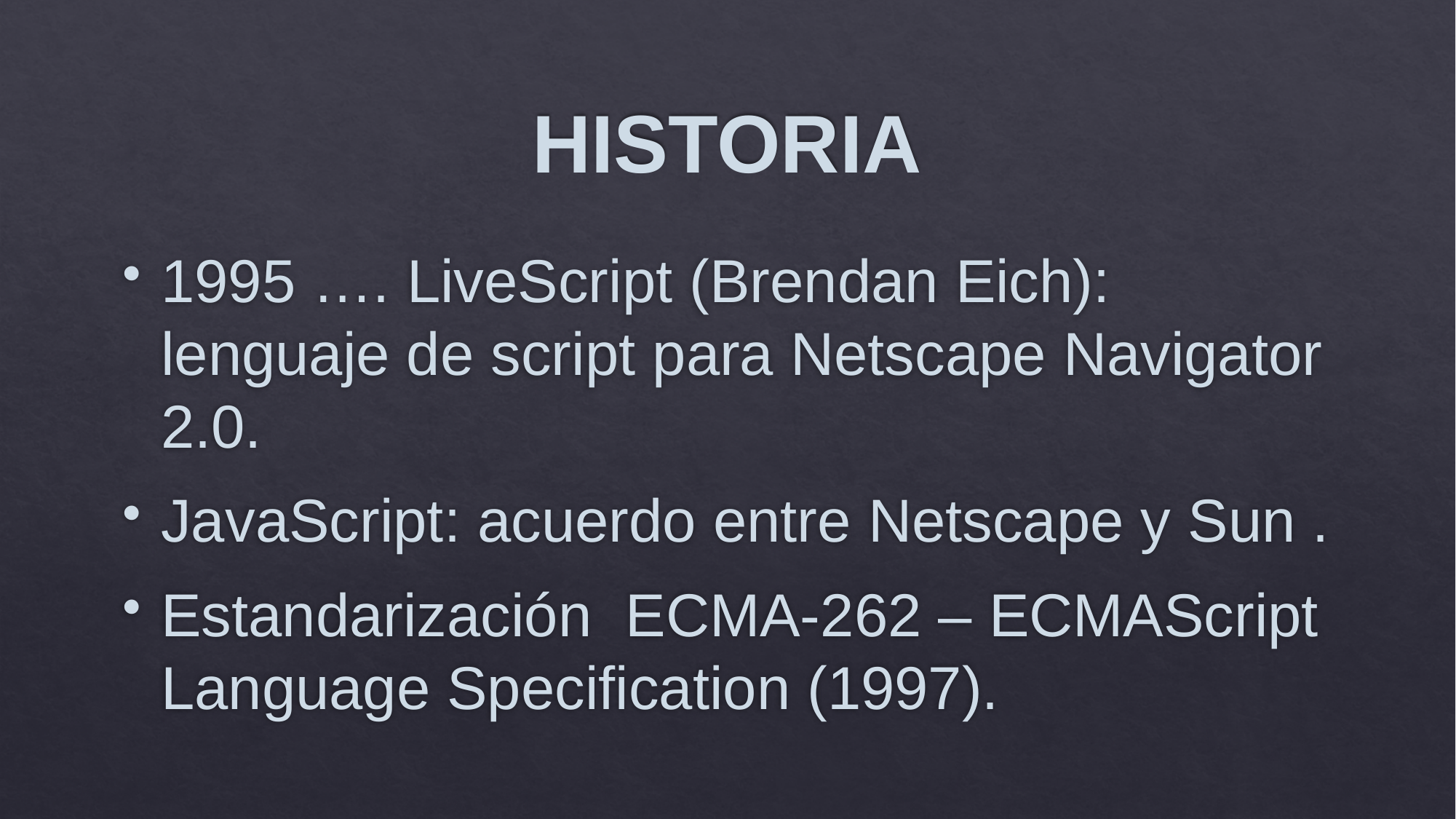

# HISTORIA
1995 …. LiveScript (Brendan Eich): lenguaje de script para Netscape Navigator 2.0.
JavaScript: acuerdo entre Netscape y Sun .
Estandarización  ECMA-262 – ECMAScript Language Specification (1997).